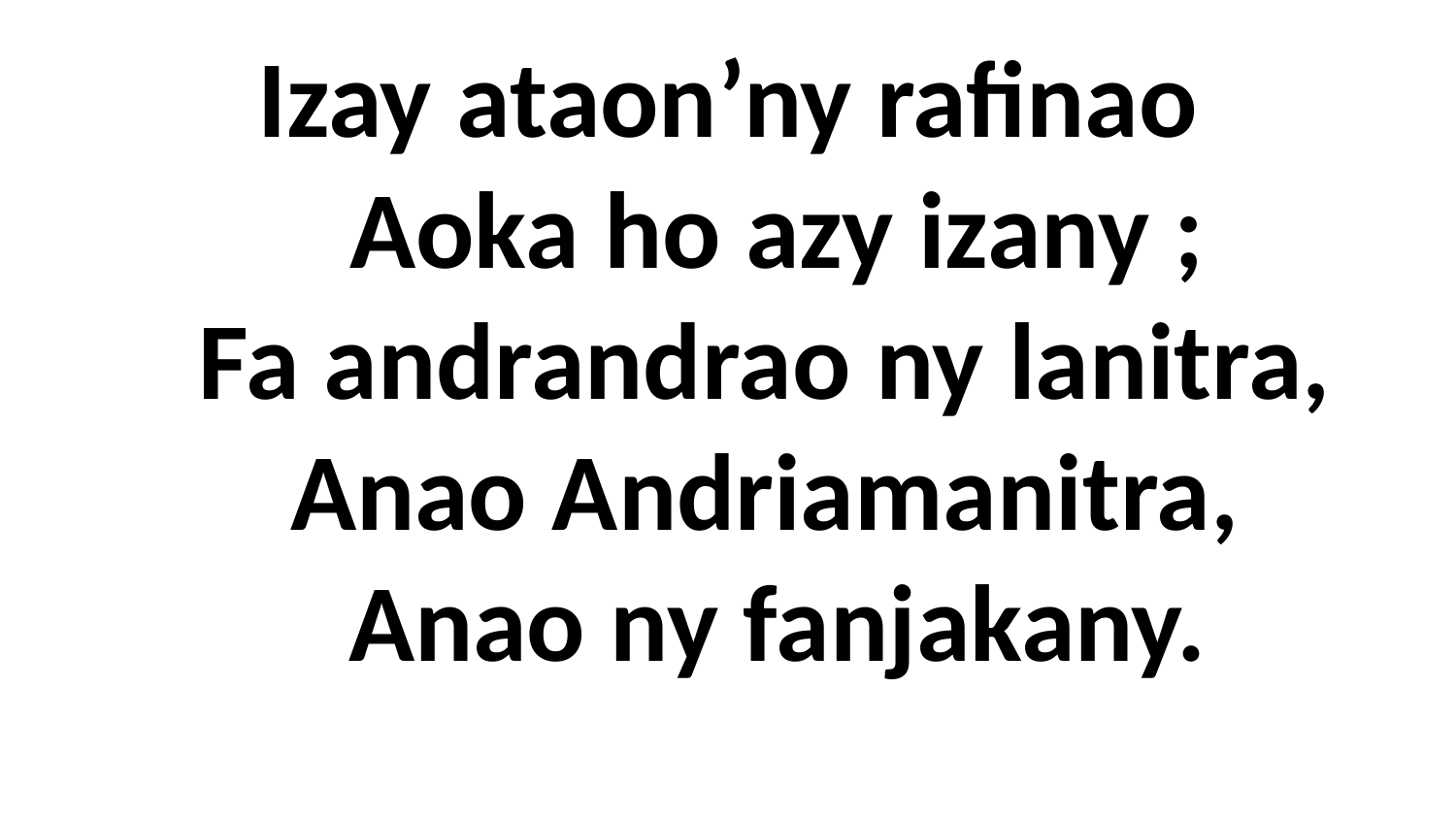

# Izay ataon’ny rafinao Aoka ho azy izany ; Fa andrandrao ny lanitra, Anao Andriamanitra, Anao ny fanjakany.